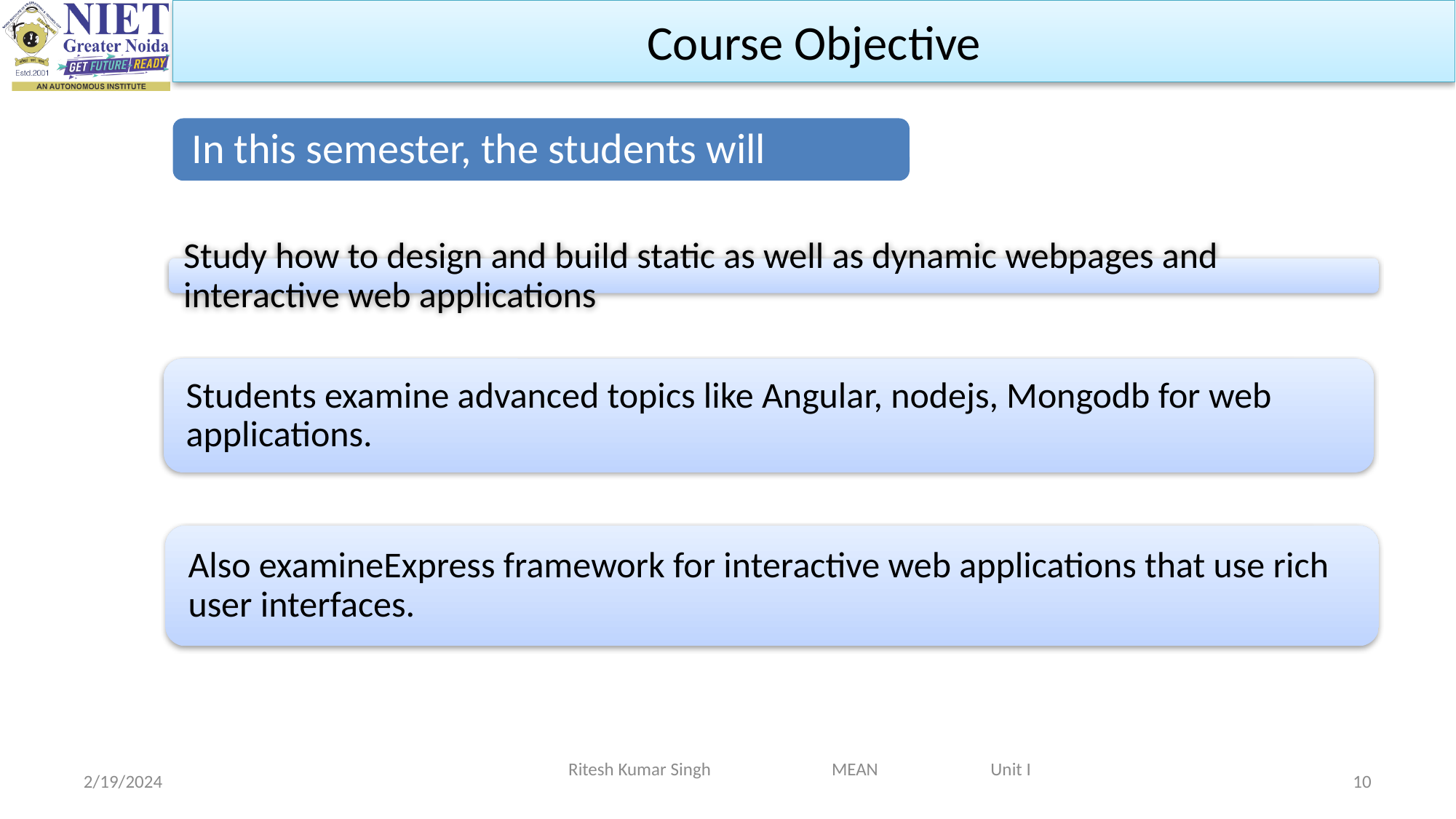

Course Objective
In this semester, the students will
Study how to design and build static as well as dynamic webpages and interactive web applications
Students examine advanced topics like Angular, nodejs, Mongodb for web applications.
Also examineExpress framework for interactive web applications that use rich user interfaces.
Ritesh Kumar Singh                             MEAN                           Unit I
2/19/2024
10